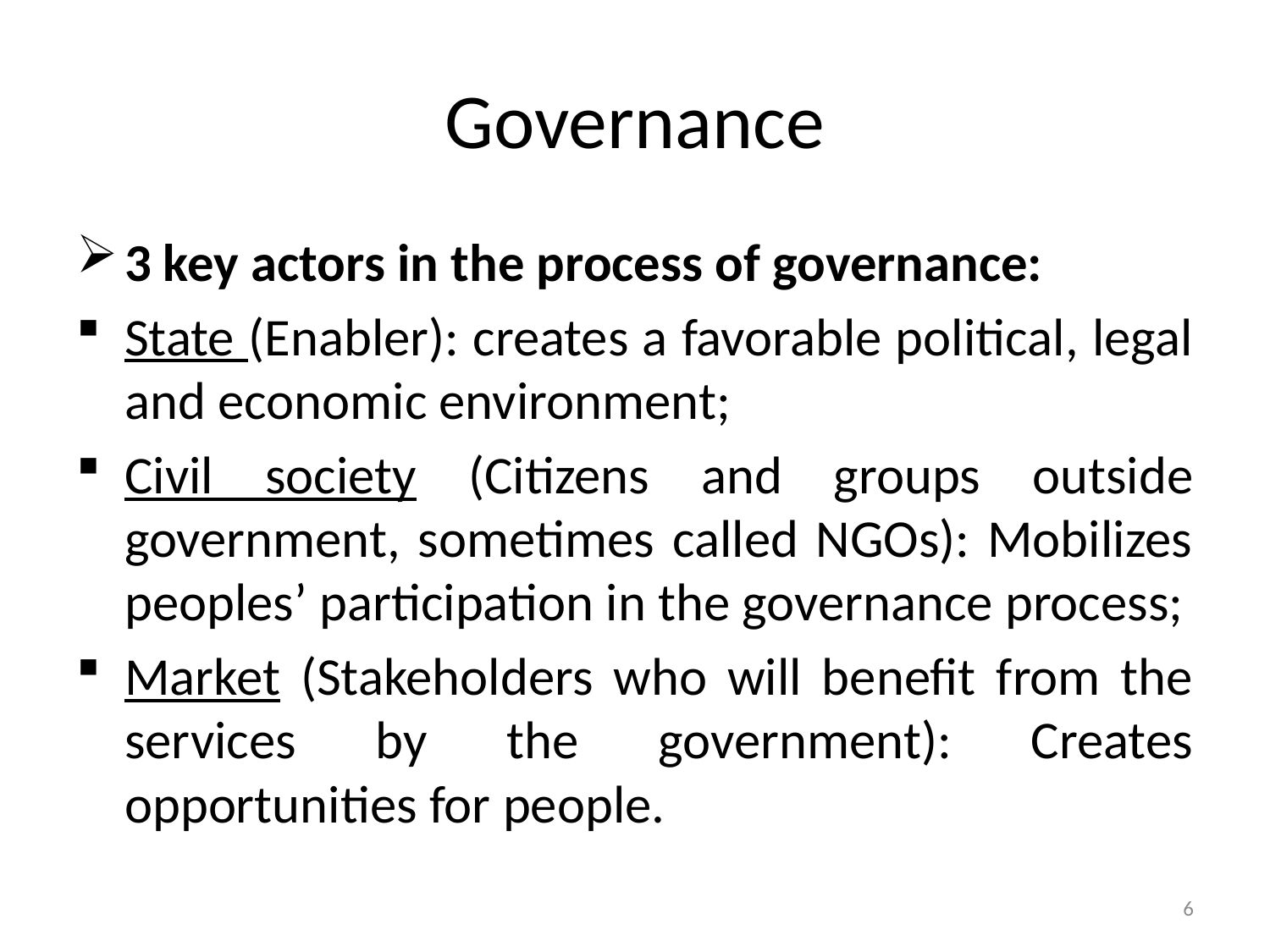

# Governance
3 key actors in the process of governance:
State (Enabler): creates a favorable political, legal and economic environment;
Civil society (Citizens and groups outside government, sometimes called NGOs): Mobilizes peoples’ participation in the governance process;
Market (Stakeholders who will benefit from the services by the government): Creates opportunities for people.
6